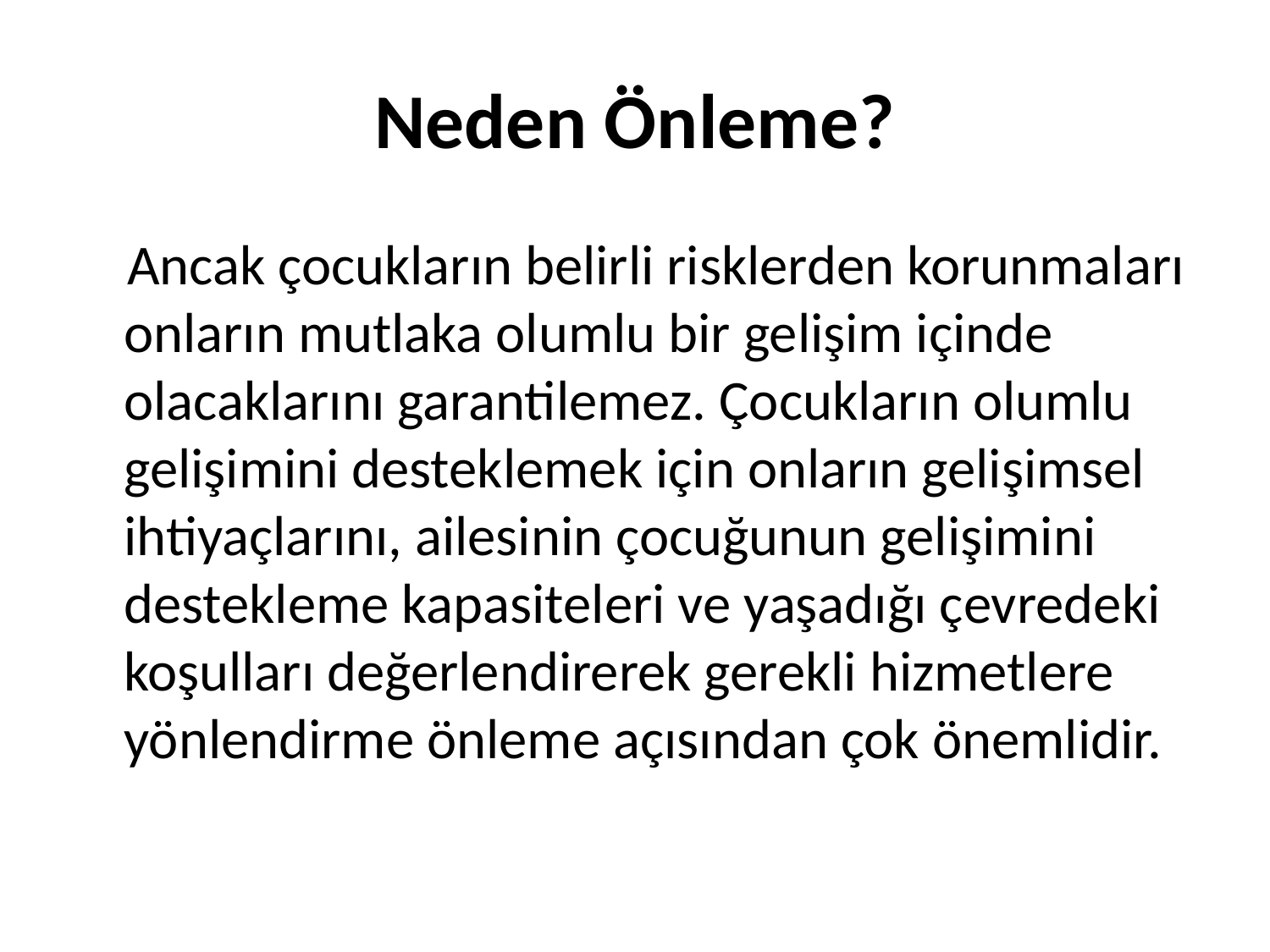

# Neden Önleme?
    Ancak çocukların belirli risklerden korunmaları onların mutlaka olumlu bir gelişim içinde olacaklarını garantilemez. Çocukların olumlu gelişimini desteklemek için onların gelişimsel ihtiyaçlarını, ailesinin çocuğunun gelişimini destekleme kapasiteleri ve yaşadığı çevredeki koşulları değerlendirerek gerekli hizmetlere yönlendirme önleme açısından çok önemlidir.